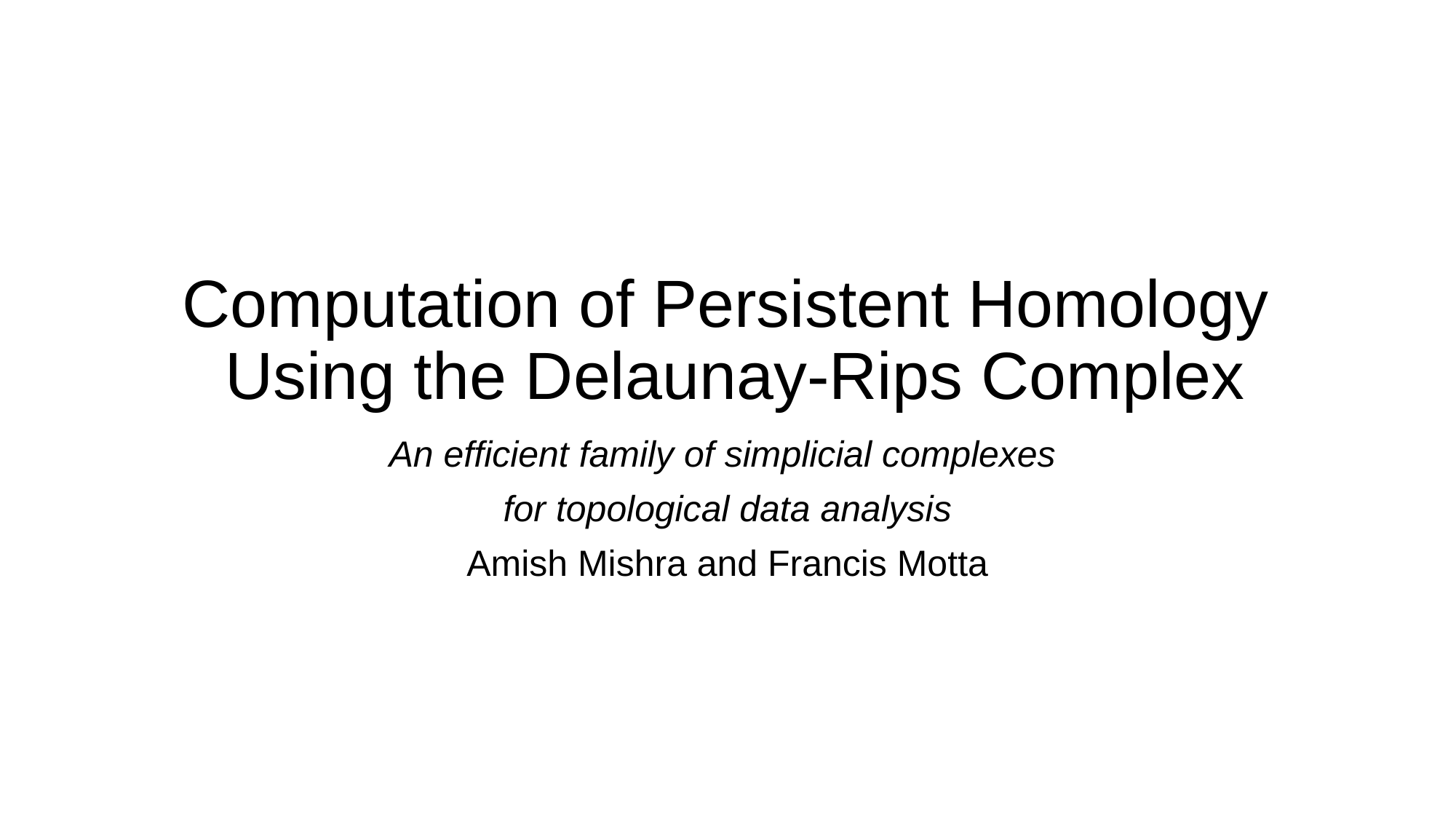

# Computation of Persistent Homology Using the Delaunay-Rips Complex
An efficient family of simplicial complexes
for topological data analysis
Amish Mishra and Francis Motta